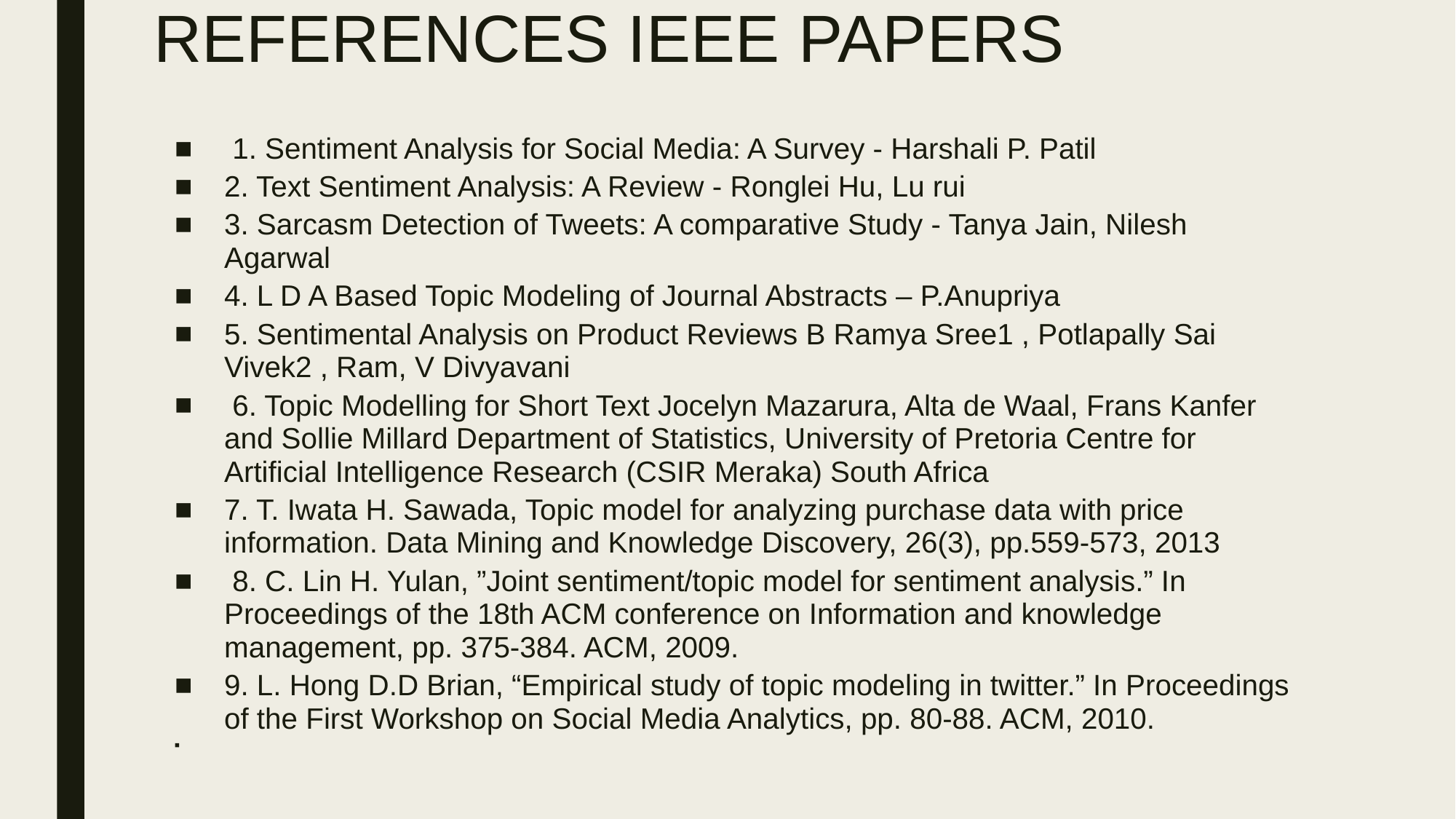

# REFERENCES IEEE PAPERS
 1. Sentiment Analysis for Social Media: A Survey - Harshali P. Patil
2. Text Sentiment Analysis: A Review - Ronglei Hu, Lu rui
3. Sarcasm Detection of Tweets: A comparative Study - Tanya Jain, Nilesh Agarwal
4. L D A Based Topic Modeling of Journal Abstracts – P.Anupriya
5. Sentimental Analysis on Product Reviews B Ramya Sree1 , Potlapally Sai Vivek2 , Ram, V Divyavani
 6. Topic Modelling for Short Text Jocelyn Mazarura, Alta de Waal, Frans Kanfer and Sollie Millard Department of Statistics, University of Pretoria Centre for Artificial Intelligence Research (CSIR Meraka) South Africa
7. T. Iwata H. Sawada, Topic model for analyzing purchase data with price information. Data Mining and Knowledge Discovery, 26(3), pp.559-573, 2013
 8. C. Lin H. Yulan, ”Joint sentiment/topic model for sentiment analysis.” In Proceedings of the 18th ACM conference on Information and knowledge management, pp. 375-384. ACM, 2009.
9. L. Hong D.D Brian, “Empirical study of topic modeling in twitter.” In Proceedings of the First Workshop on Social Media Analytics, pp. 80-88. ACM, 2010.